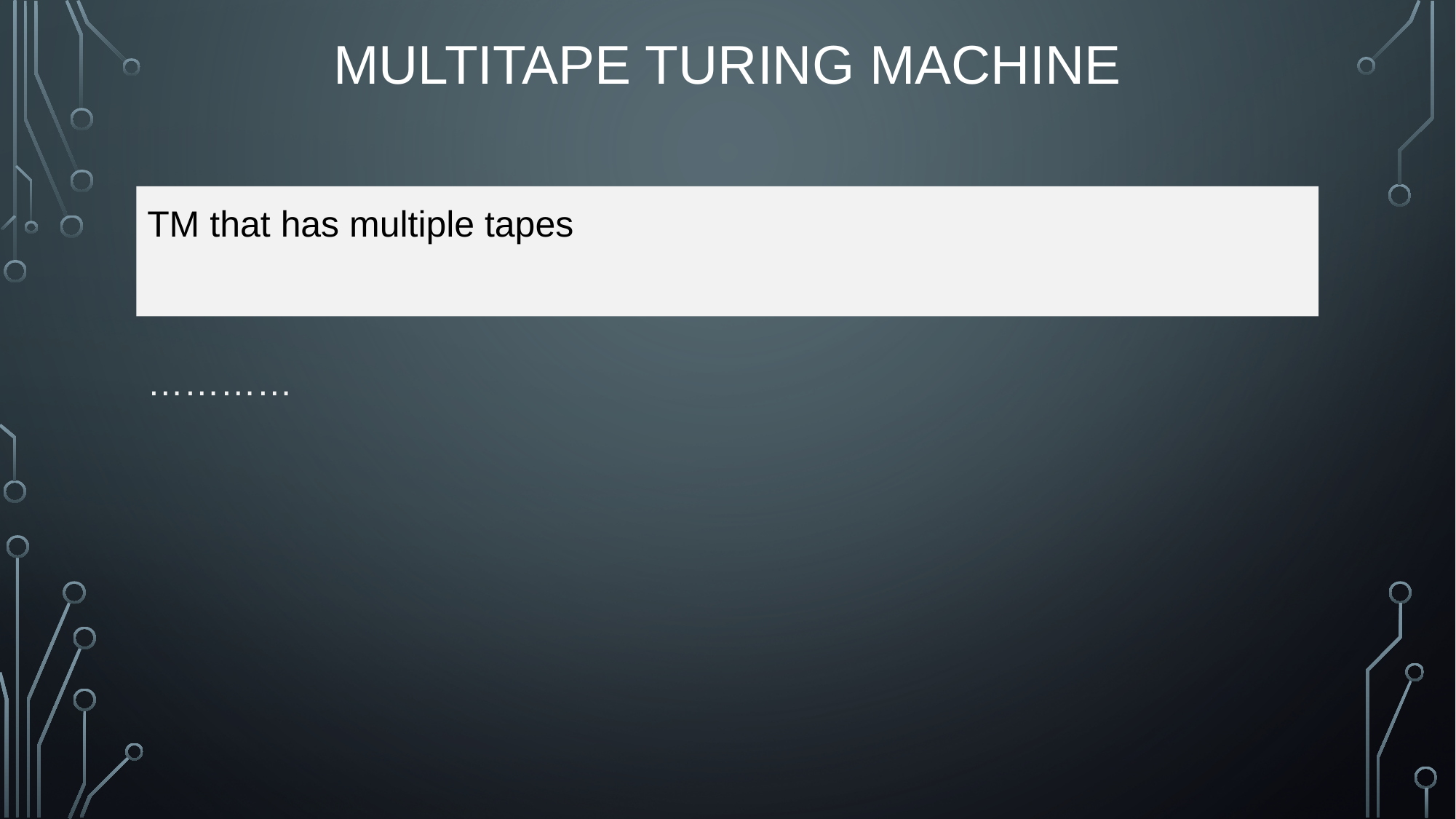

# MultiTape Turing Machine
TM that has multiple tapes
…………